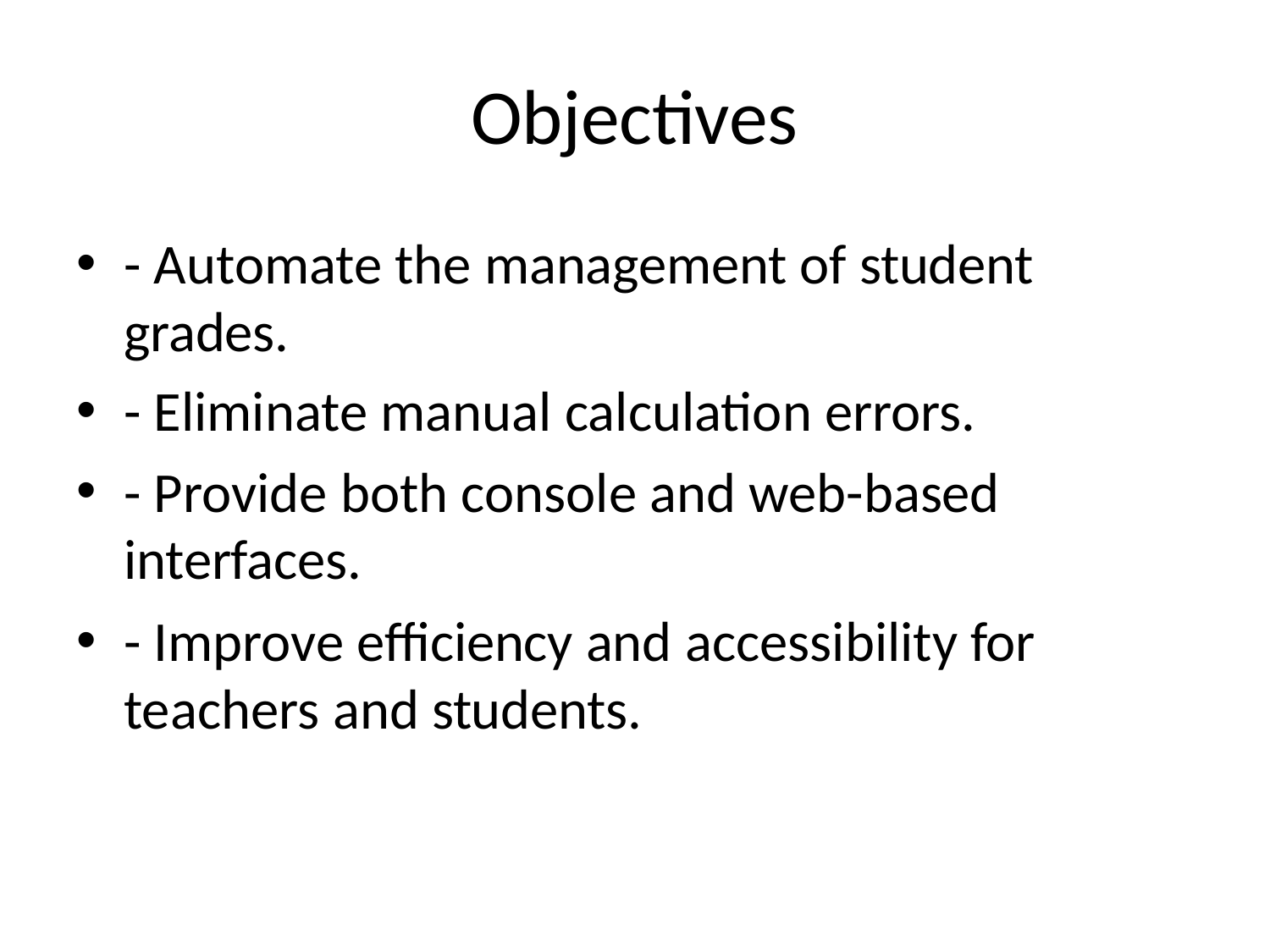

# Objectives
- Automate the management of student grades.
- Eliminate manual calculation errors.
- Provide both console and web-based interfaces.
- Improve efficiency and accessibility for teachers and students.